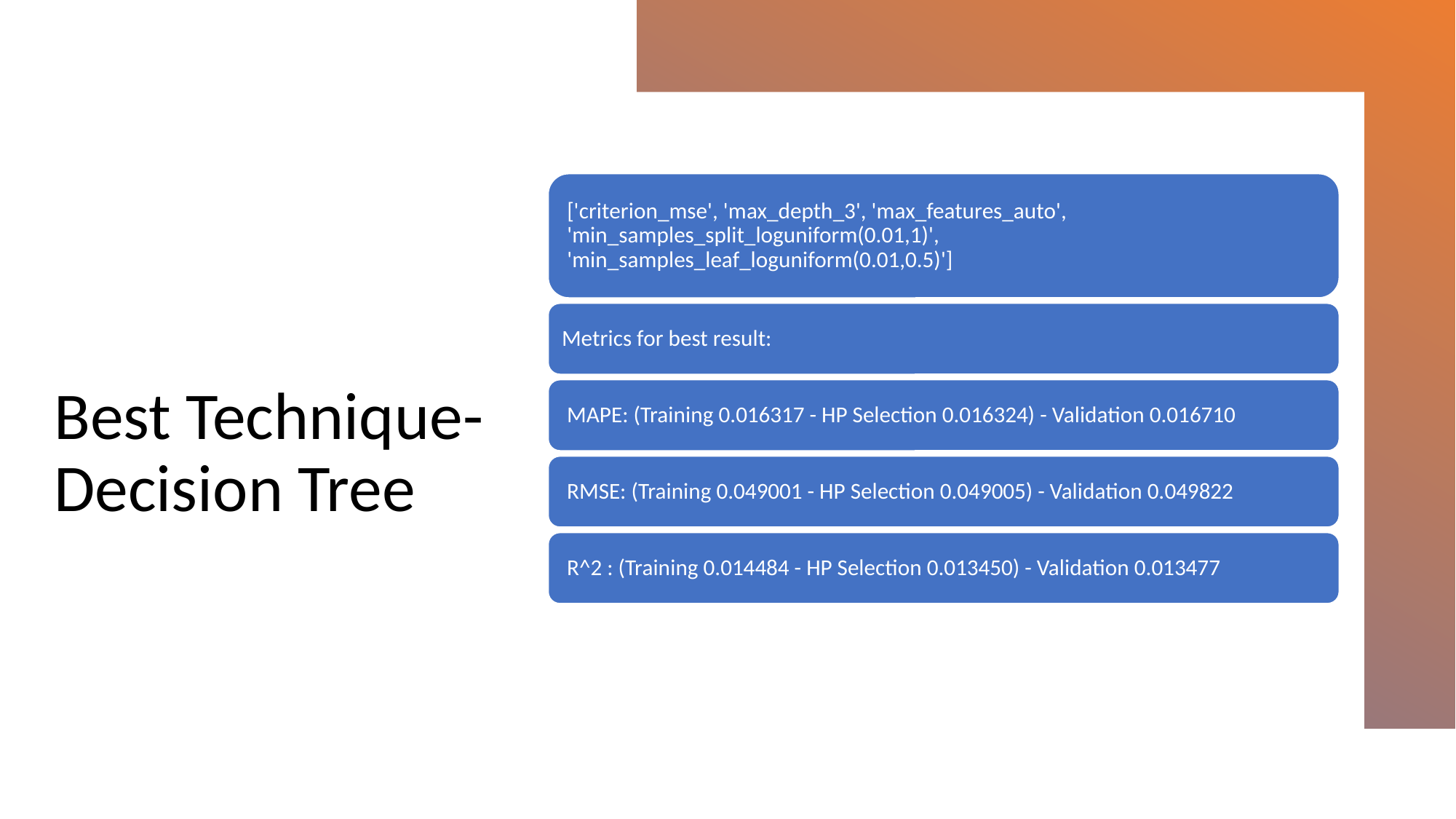

['criterion_mse', 'max_depth_3', 'max_features_auto', 'min_samples_split_loguniform(0.01,1)', 'min_samples_leaf_loguniform(0.01,0.5)']
Metrics for best result:
 MAPE: (Training 0.016317 - HP Selection 0.016324) - Validation 0.016710
 RMSE: (Training 0.049001 - HP Selection 0.049005) - Validation 0.049822
 R^2 : (Training 0.014484 - HP Selection 0.013450) - Validation 0.013477
Best Technique- Decision Tree